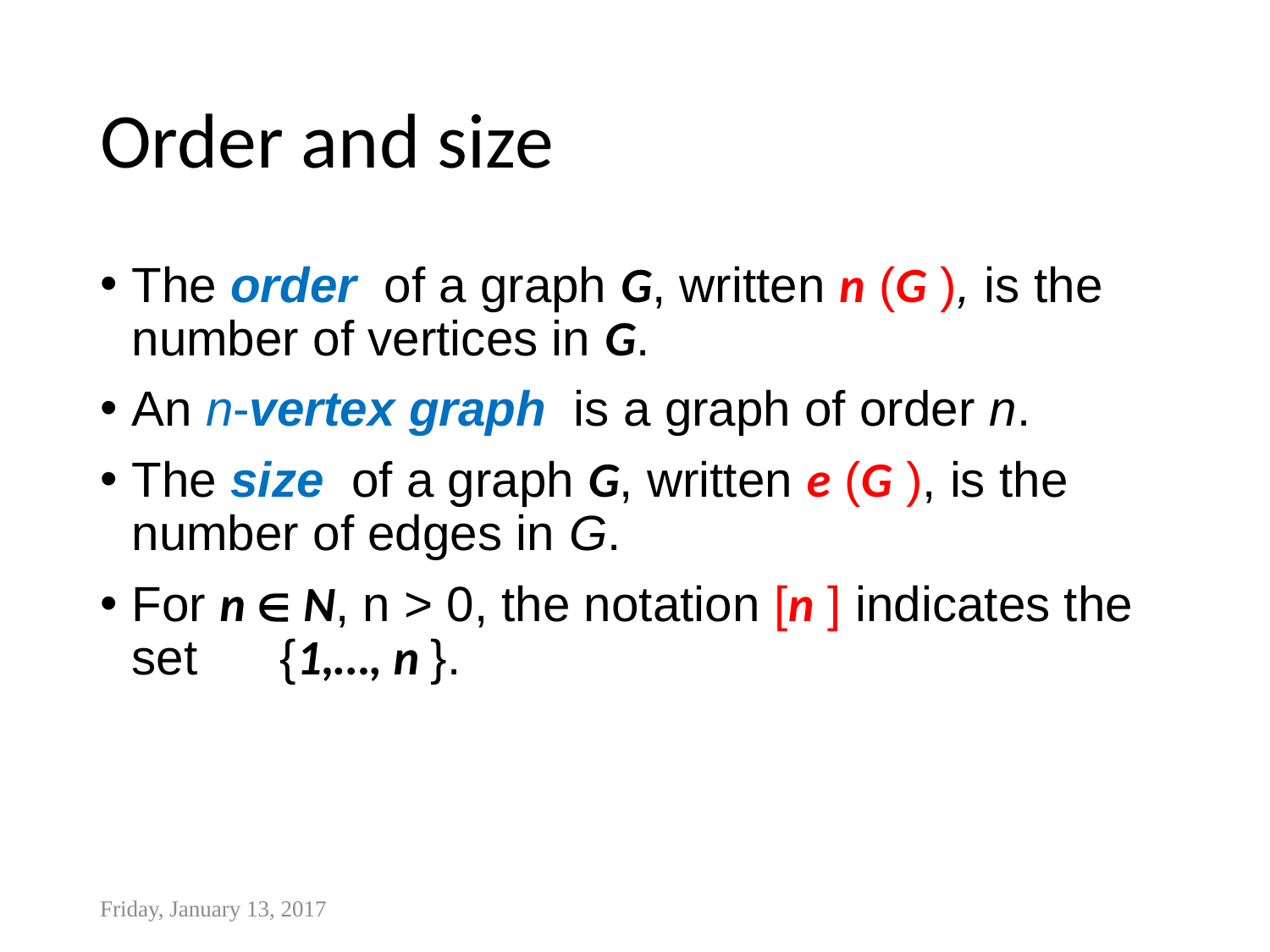

# Order and size
The order  of a graph G, written n (G ), is the number of vertices in G.
An n-vertex graph  is a graph of order n.
The size  of a graph G, written e (G ), is the number of edges in G.
For n ∈ N, n > 0, the notation [n ] indicates the set      {1,…, n }.
Friday, January 13, 2017